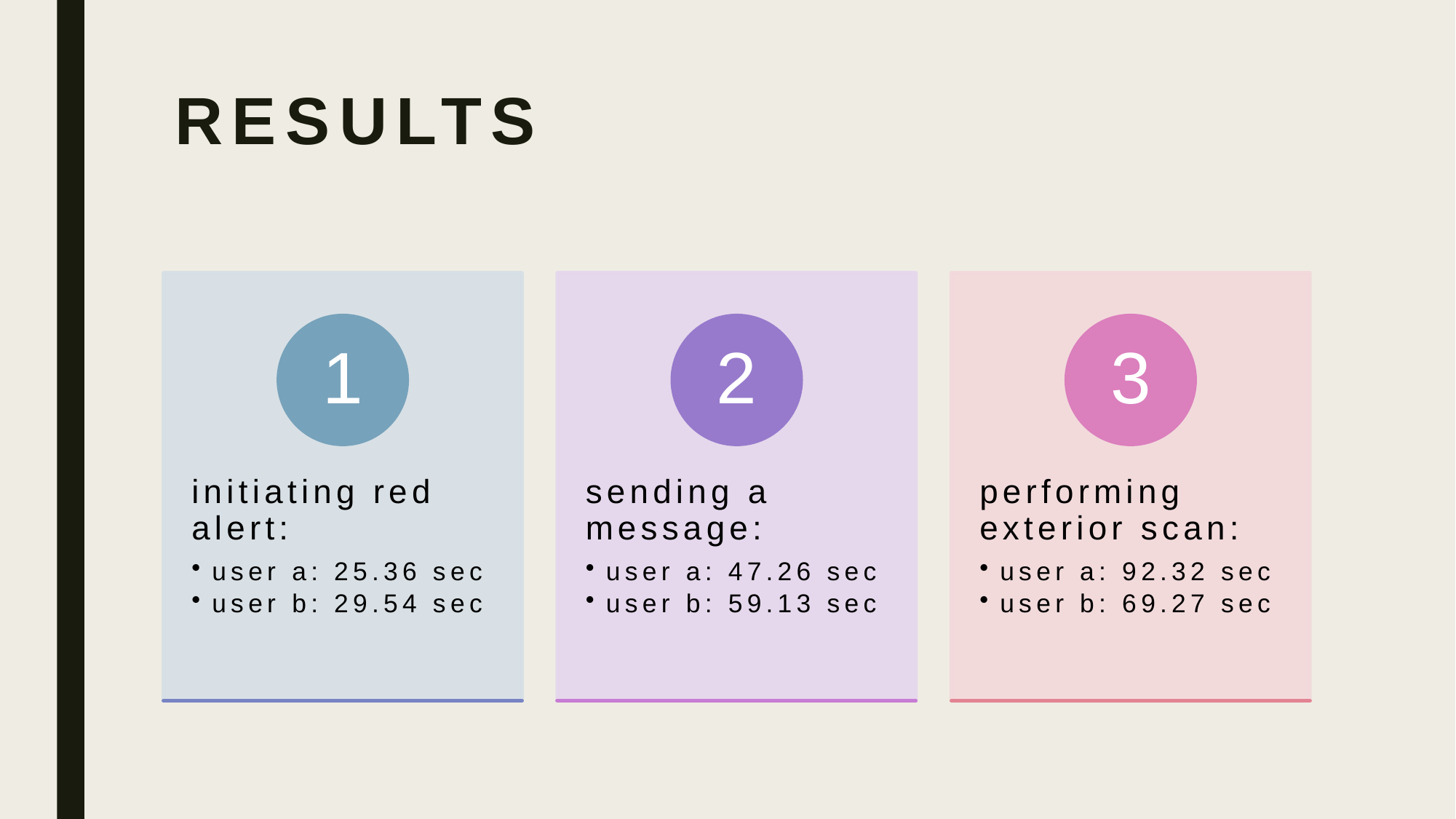

# RESULTS
initiating red alert:
user a: 25.36 sec
user b: 29.54 sec
1
sending a message:
user a: 47.26 sec
user b: 59.13 sec
2
performing exterior scan:
user a: 92.32 sec
user b: 69.27 sec
3